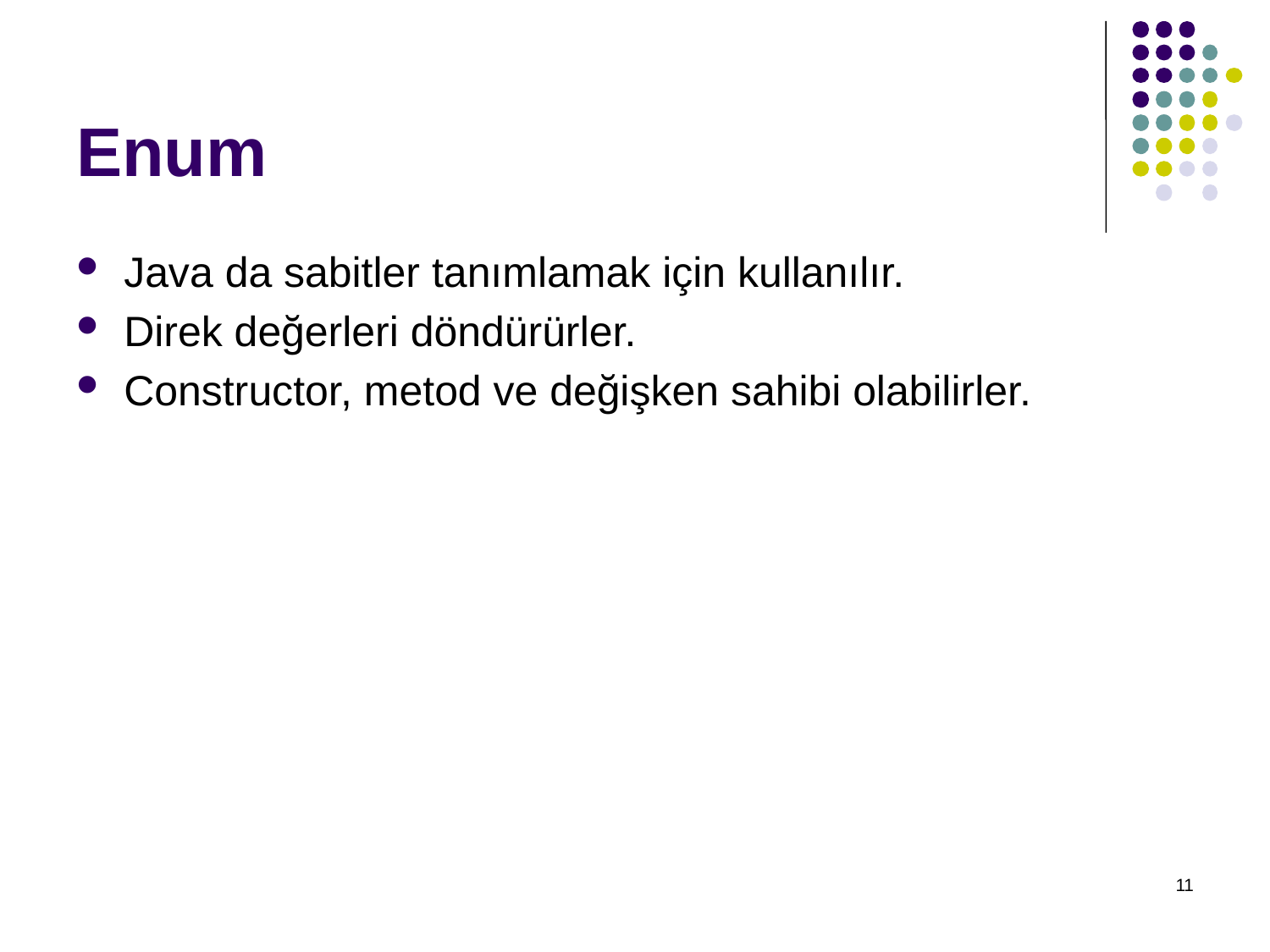

# Enum
Java da sabitler tanımlamak için kullanılır.
Direk değerleri döndürürler.
Constructor, metod ve değişken sahibi olabilirler.
11